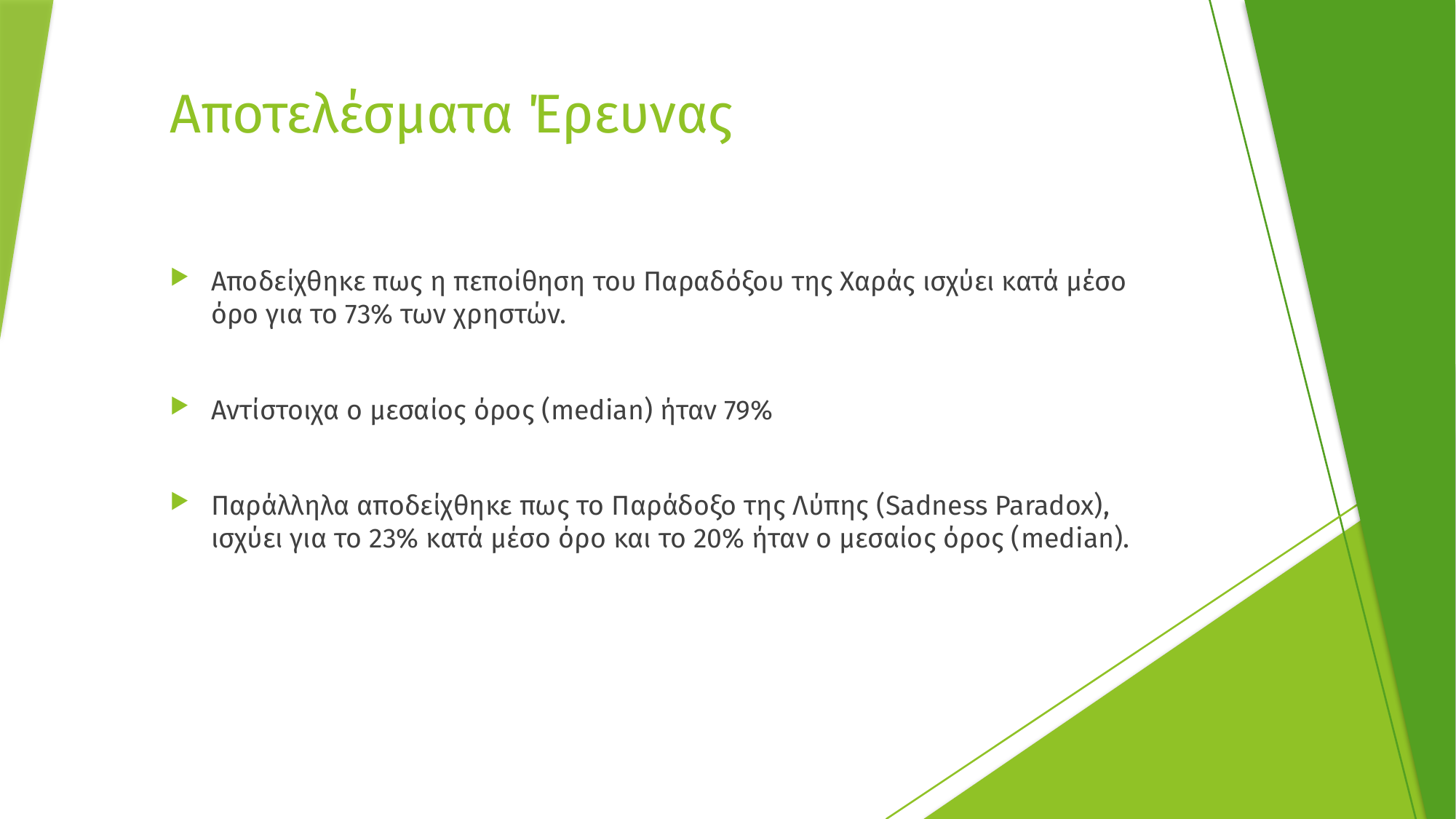

# Αποτελέσματα Έρευνας
Αποδείχθηκε πως η πεποίθηση του Παραδόξου της Χαράς ισχύει κατά μέσο όρο για το 73% των χρηστών.

Αντίστοιχα ο μεσαίος όρος (median) ήταν 79%

Παράλληλα αποδείχθηκε πως το Παράδοξο της Λύπης (Sadness Paradox), ισχύει για το 23% κατά μέσο όρο και το 20% ήταν ο μεσαίος όρος (median).